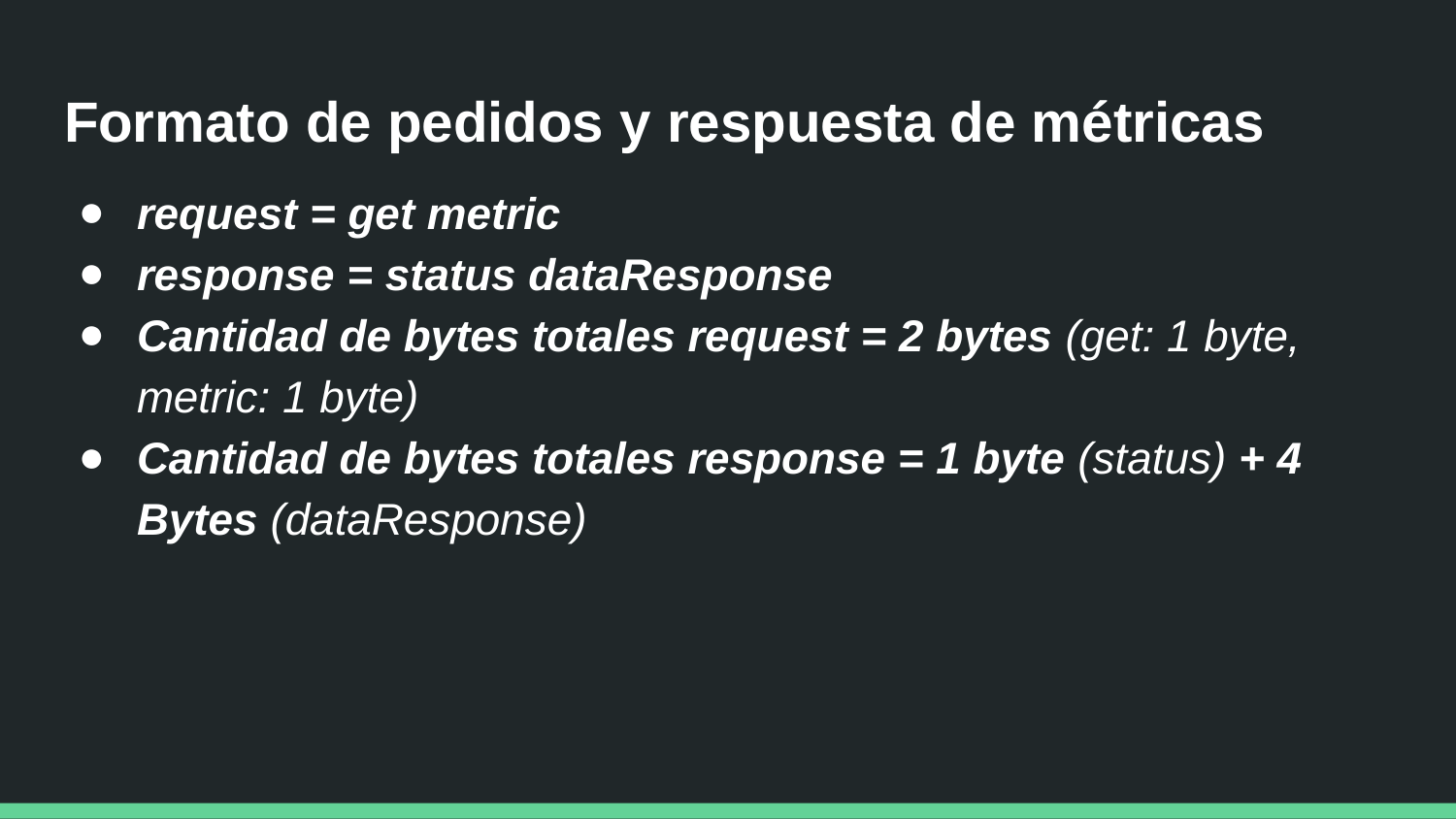

# Formato de pedidos y respuesta de métricas
request = get metric
response = status dataResponse
Cantidad de bytes totales request = 2 bytes (get: 1 byte, metric: 1 byte)
Cantidad de bytes totales response = 1 byte (status) + 4 Bytes (dataResponse)